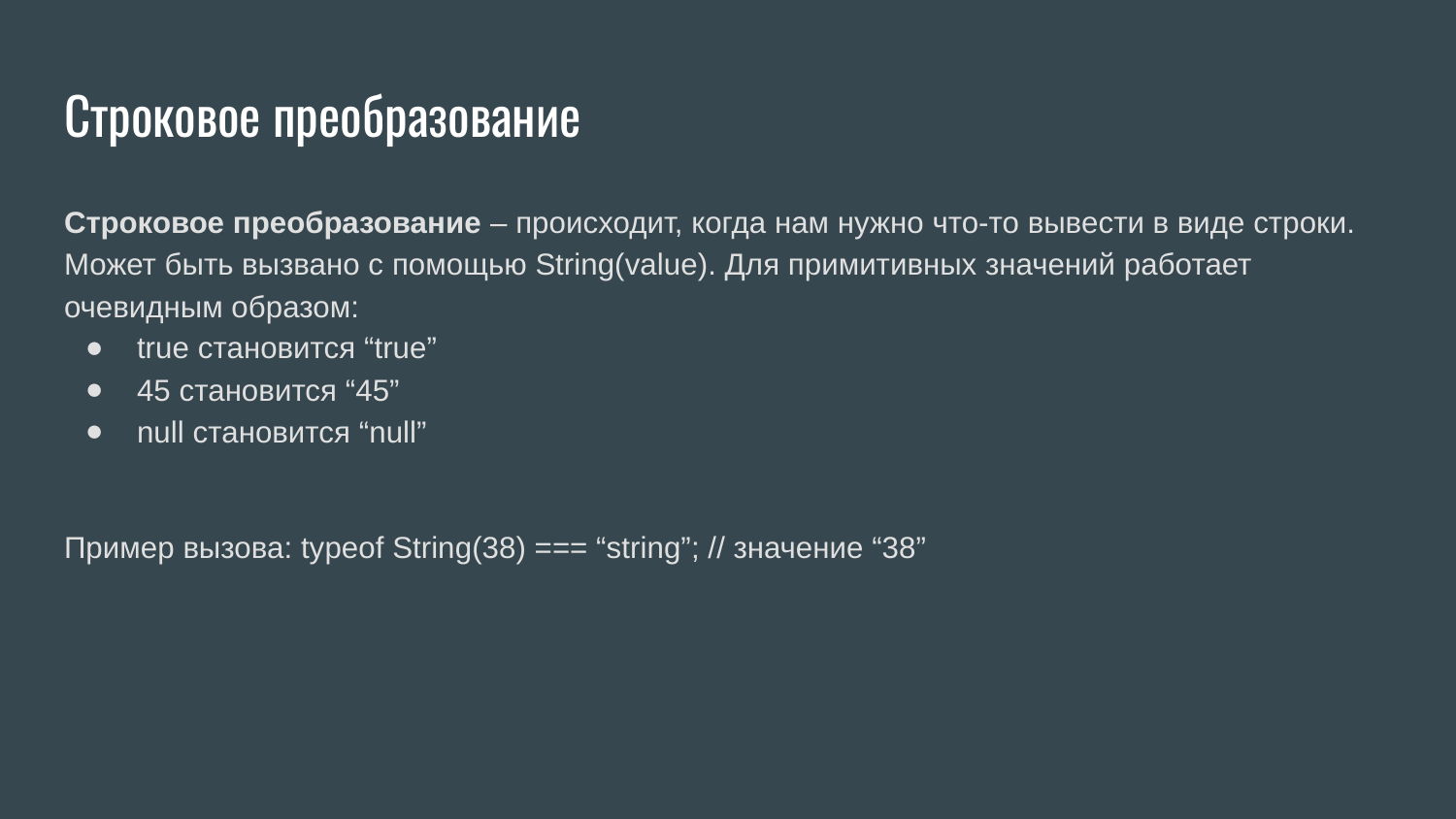

# Строковое преобразование
Строковое преобразование – происходит, когда нам нужно что-то вывести в виде строки. Может быть вызвано с помощью String(value). Для примитивных значений работает очевидным образом:
true становится “true”
45 становится “45”
null становится “null”
Пример вызова: typeof String(38) === “string”; // значение “38”